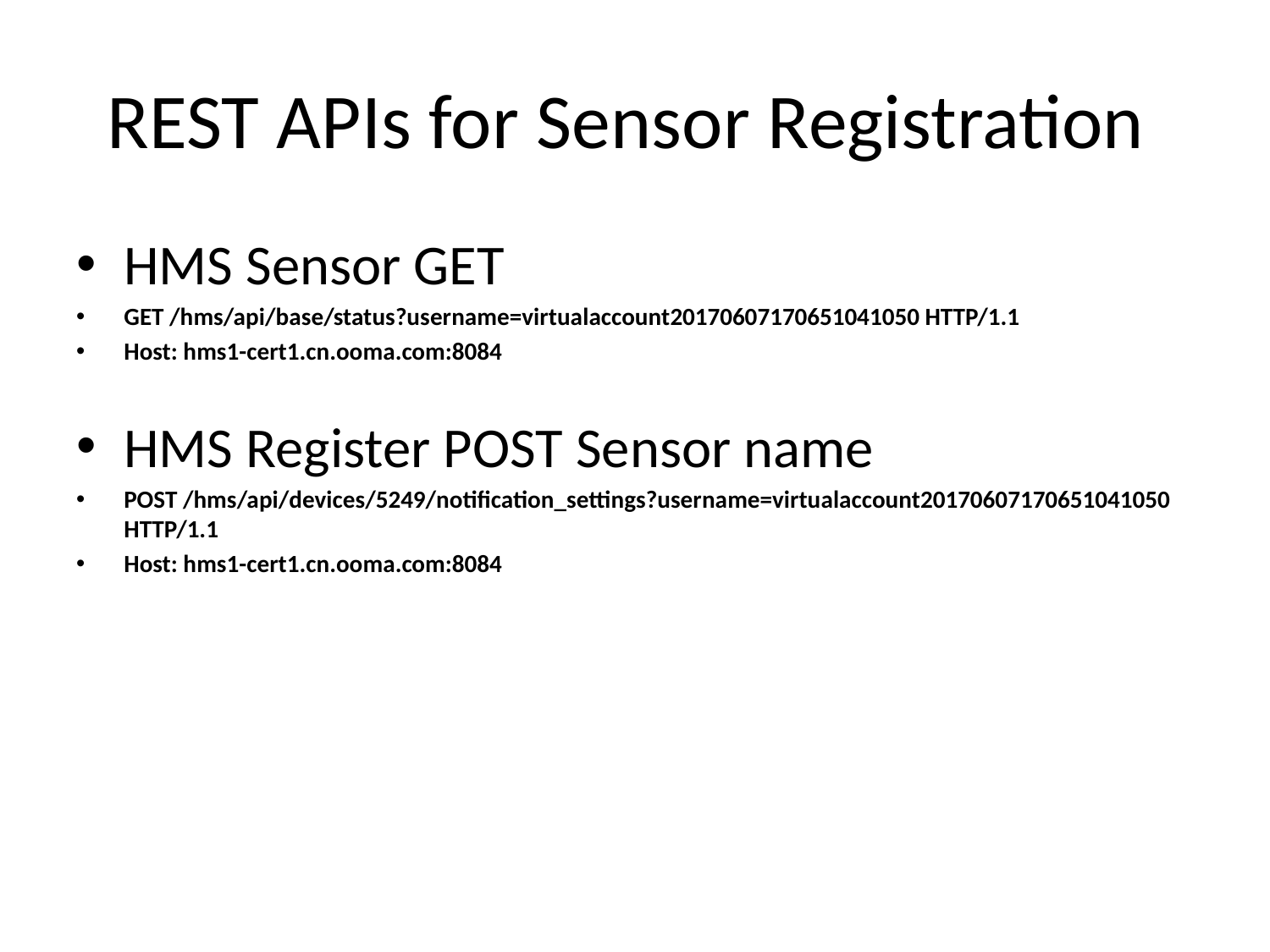

# REST APIs for Sensor Registration
HMS Sensor GET
GET /hms/api/base/status?username=virtualaccount20170607170651041050 HTTP/1.1
Host: hms1-cert1.cn.ooma.com:8084

HMS Register POST Sensor name
POST /hms/api/devices/5249/notification_settings?username=virtualaccount20170607170651041050 HTTP/1.1
Host: hms1-cert1.cn.ooma.com:8084